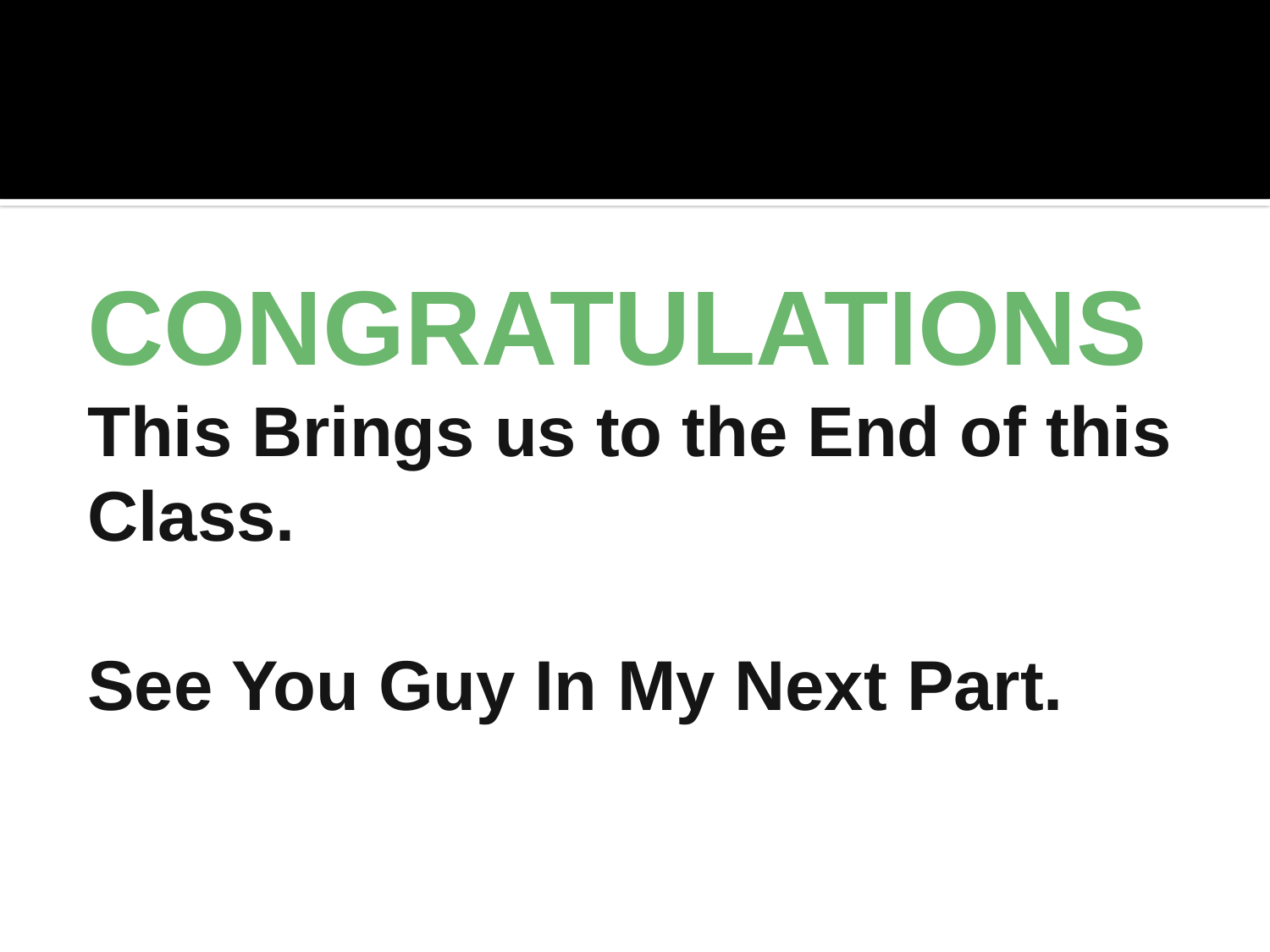

#
CONGRATULATIONS
This Brings us to the End of this Class.

See You Guy In My Next Part.